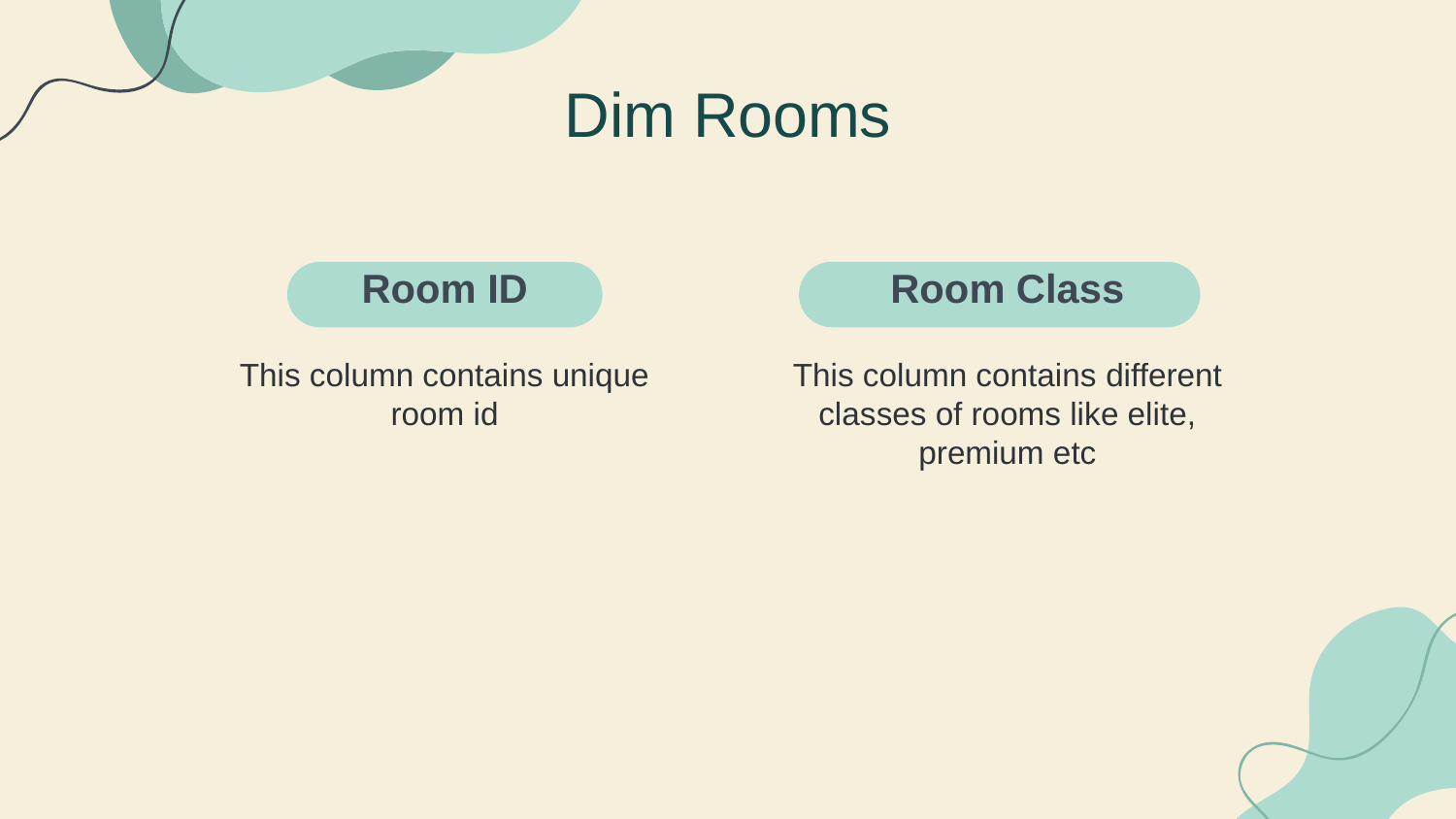

Dim Rooms

Room Class
# Room ID
This column contains different classes of rooms like elite, premium etc
This column contains unique room id